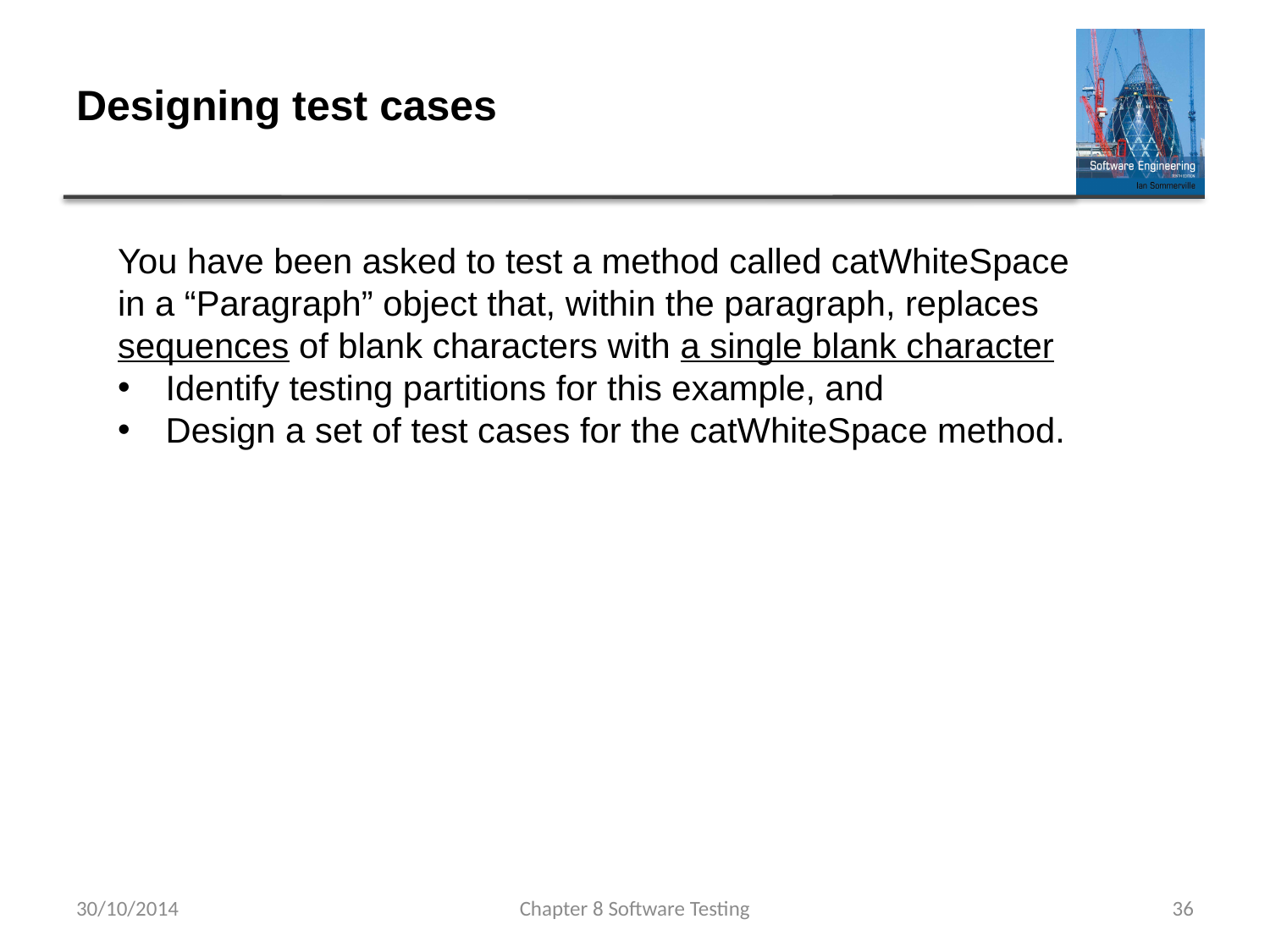

# Designing test cases
You have been asked to test a method called catWhiteSpace in a “Paragraph” object that, within the paragraph, replaces sequences of blank characters with a single blank character
Identify testing partitions for this example, and
Design a set of test cases for the catWhiteSpace method.

30/10/2014
Chapter 8 Software Testing
36